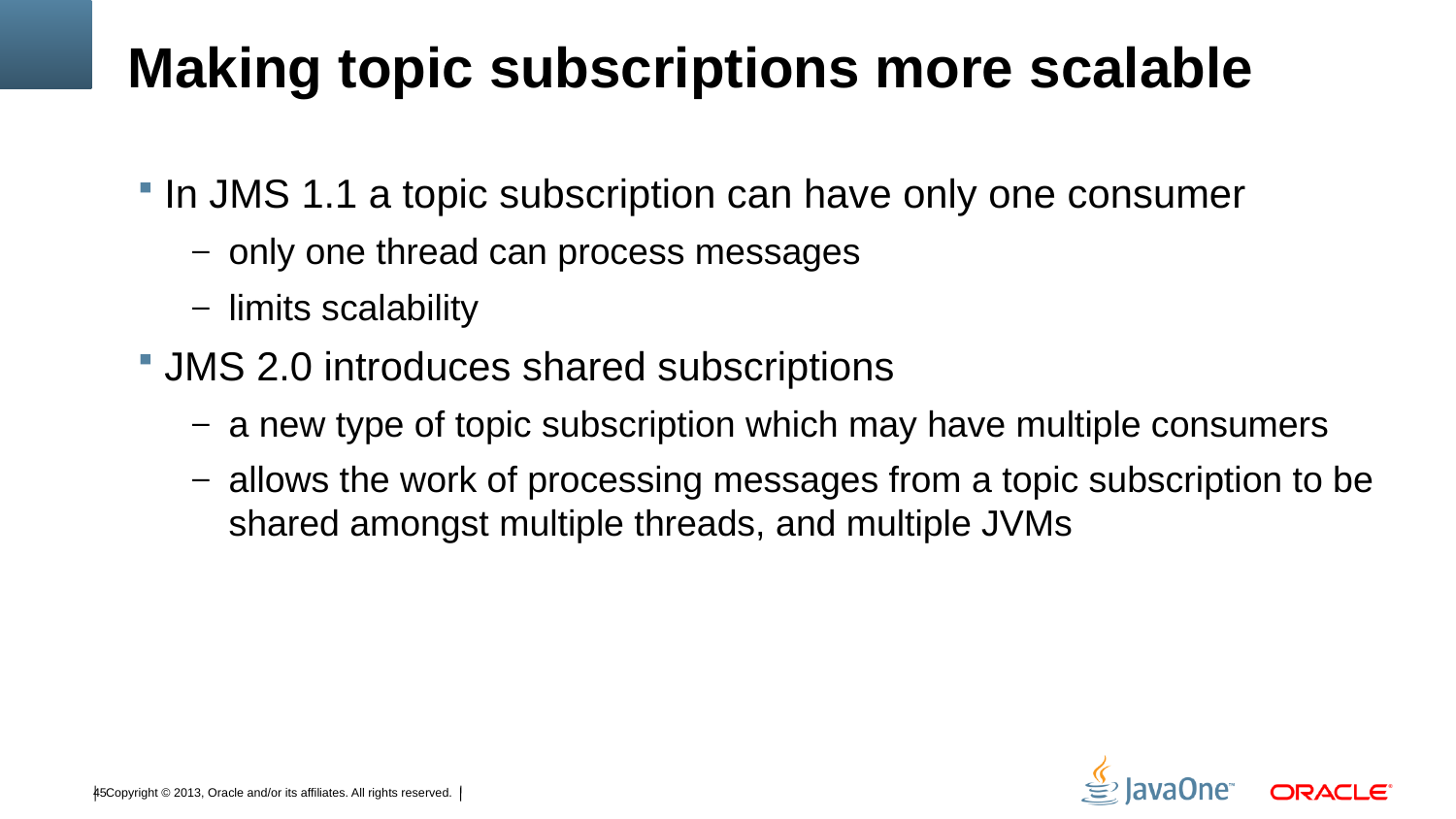

# Making topic subscriptions more scalable

In JMS 1.1 a topic subscription can have only one consumer
only one thread can process messages
limits scalability
JMS 2.0 introduces shared subscriptions
a new type of topic subscription which may have multiple consumers
allows the work of processing messages from a topic subscription to be shared amongst multiple threads, and multiple JVMs